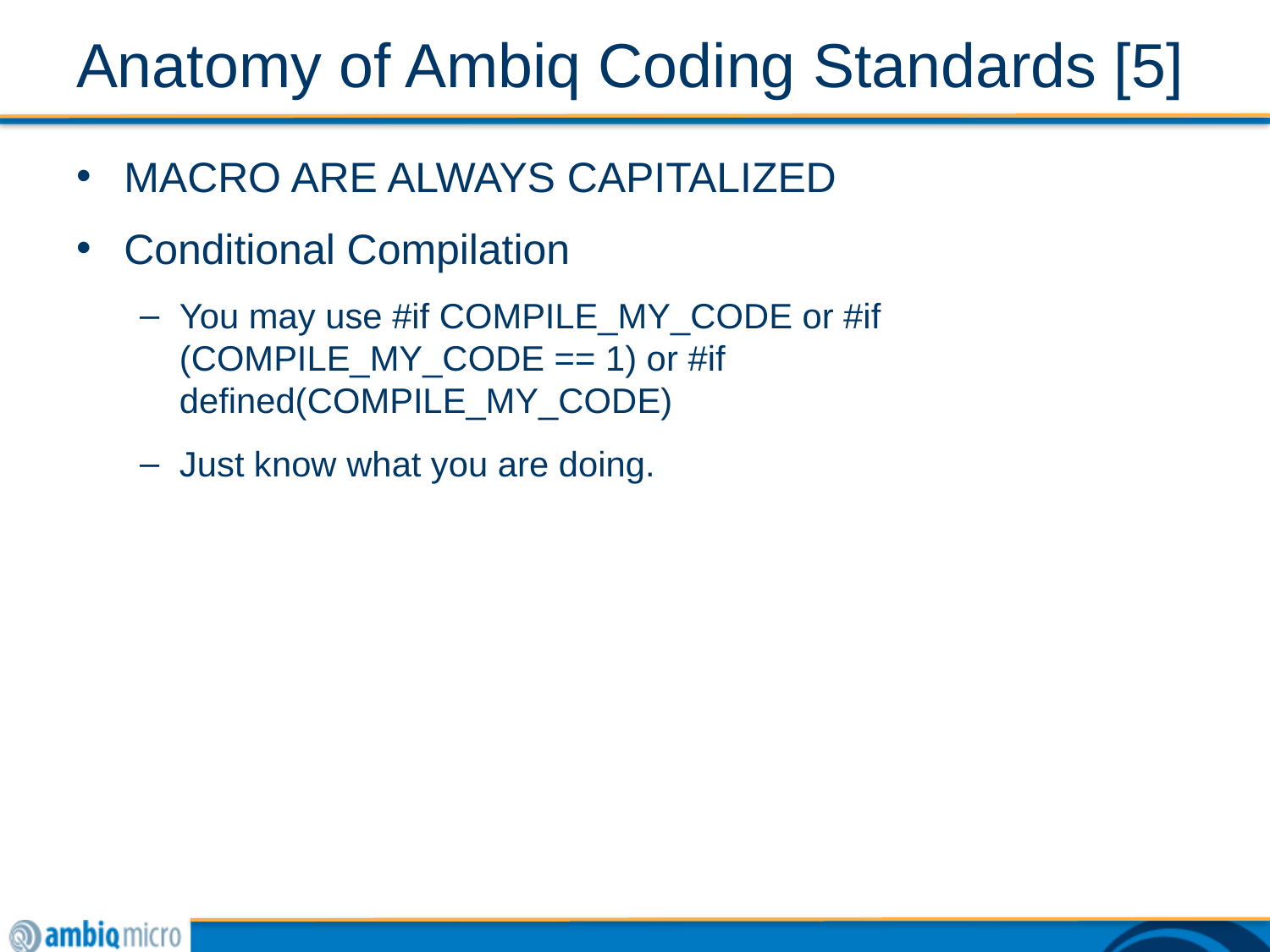

# Anatomy of Ambiq Coding Standards [5]
MACRO ARE ALWAYS CAPITALIZED
Conditional Compilation
You may use #if COMPILE_MY_CODE or #if (COMPILE_MY_CODE == 1) or #if defined(COMPILE_MY_CODE)
Just know what you are doing.